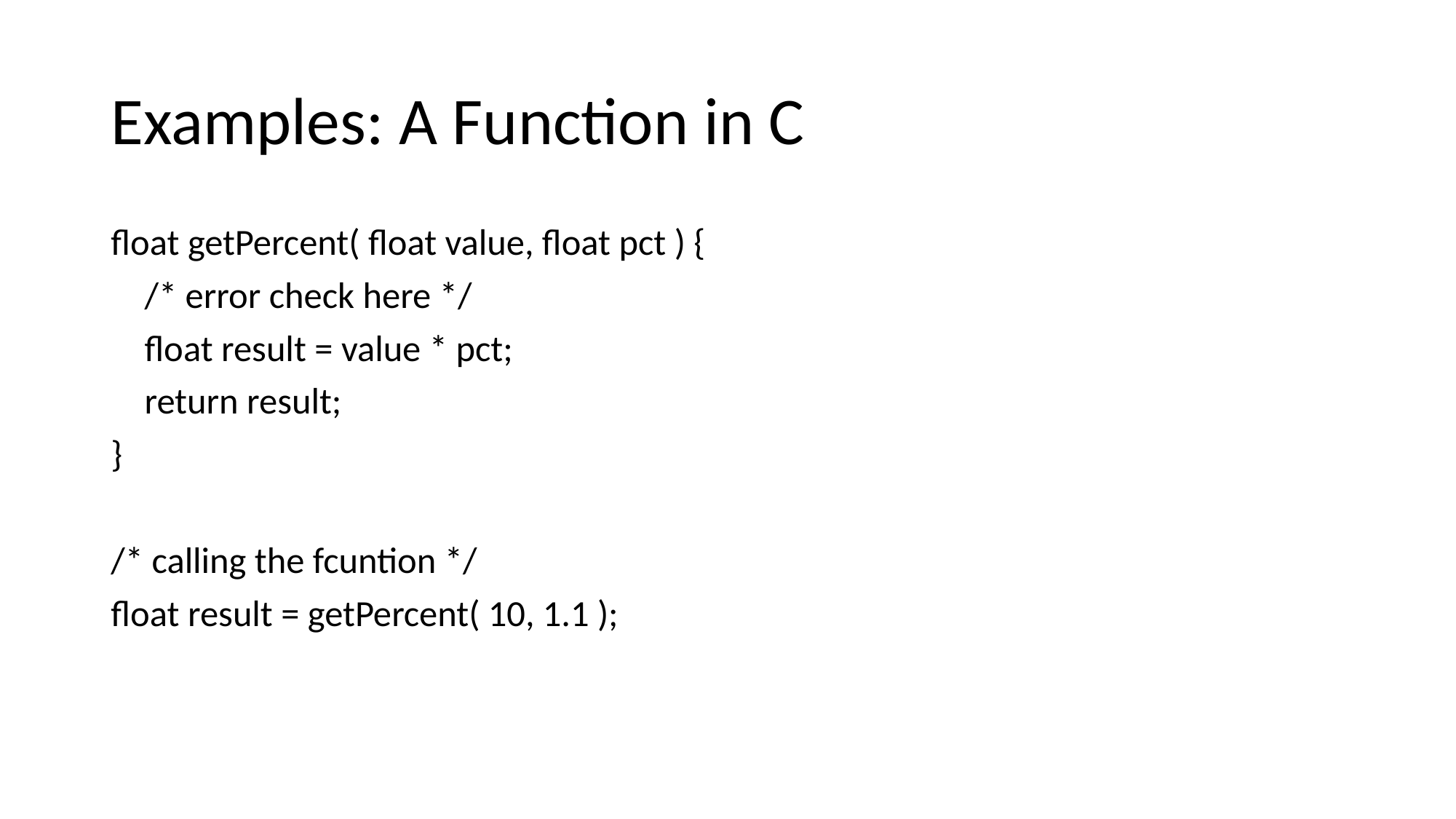

# Examples: A Function in C
float getPercent( float value, float pct ) {
    /* error check here */
    float result = value * pct;
    return result;
}

/* calling the fcuntion */
float result = getPercent( 10, 1.1 );